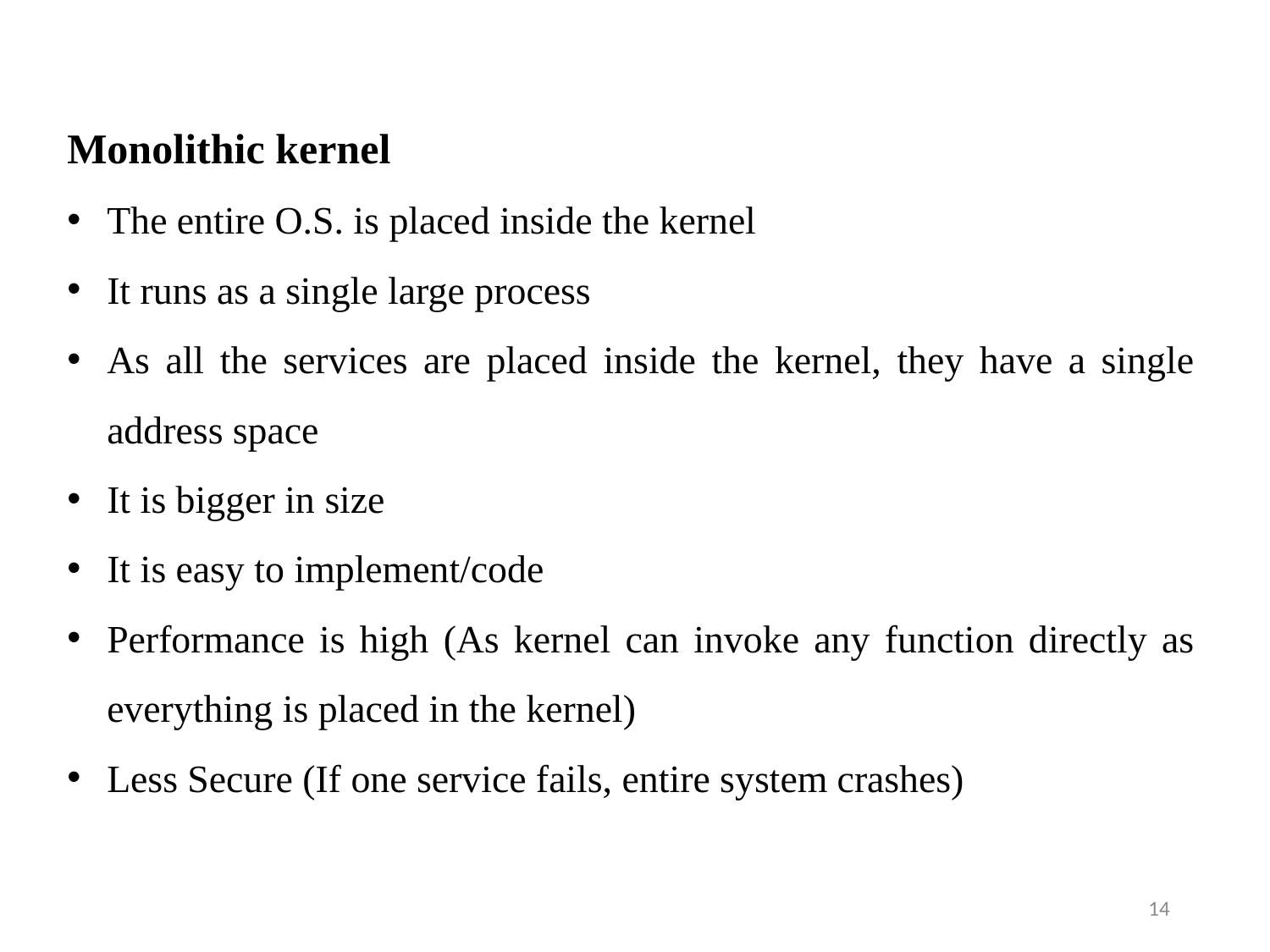

Monolithic kernel
The entire O.S. is placed inside the kernel
It runs as a single large process
As all the services are placed inside the kernel, they have a single address space
It is bigger in size
It is easy to implement/code
Performance is high (As kernel can invoke any function directly as everything is placed in the kernel)
Less Secure (If one service fails, entire system crashes)
14